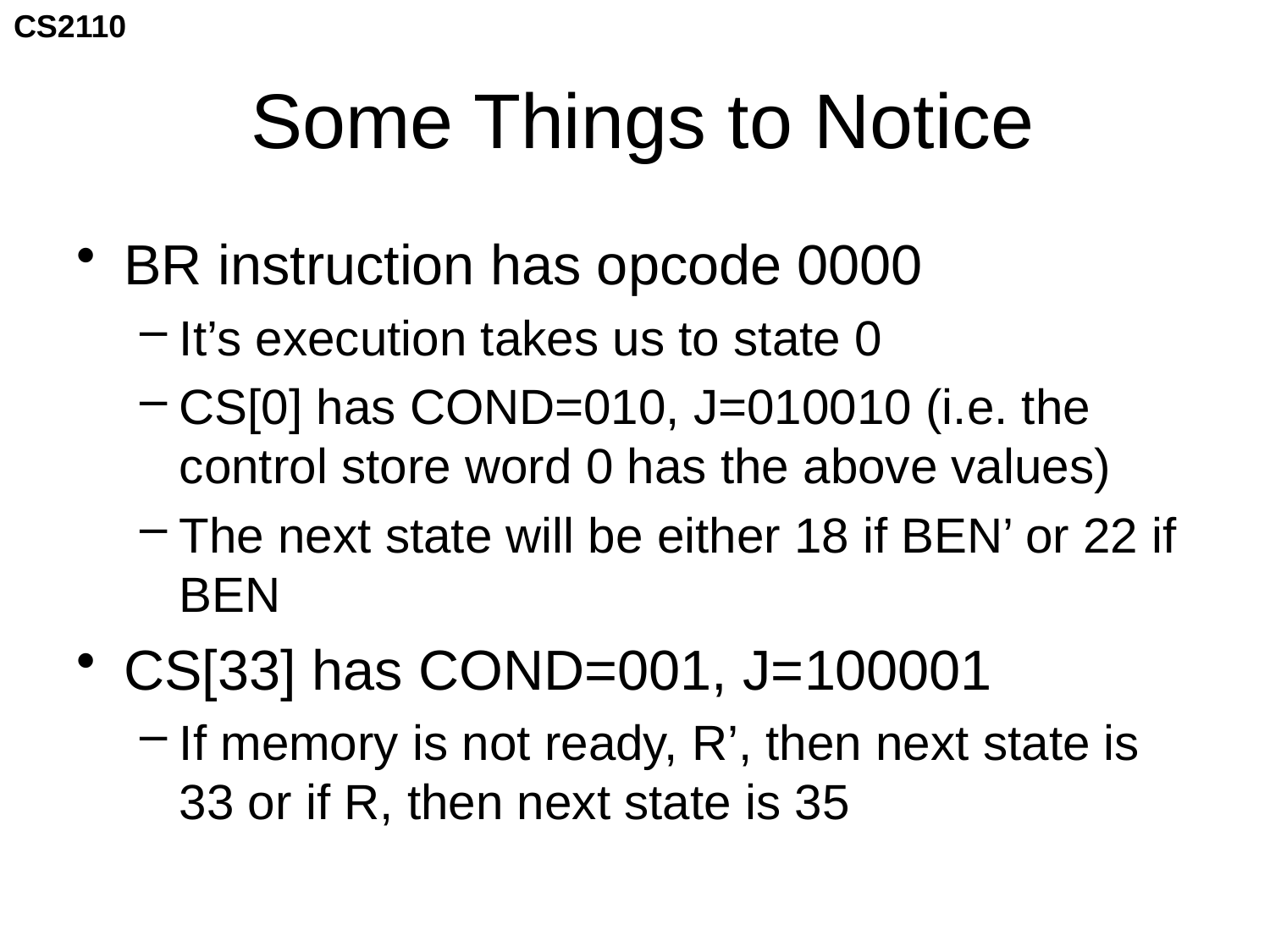

# Some Things to Notice
BR instruction has opcode 0000
It’s execution takes us to state 0
CS[0] has COND=010, J=010010 (i.e. the control store word 0 has the above values)
The next state will be either 18 if BEN’ or 22 if BEN
CS[33] has COND=001, J=100001
If memory is not ready, R’, then next state is 33 or if R, then next state is 35